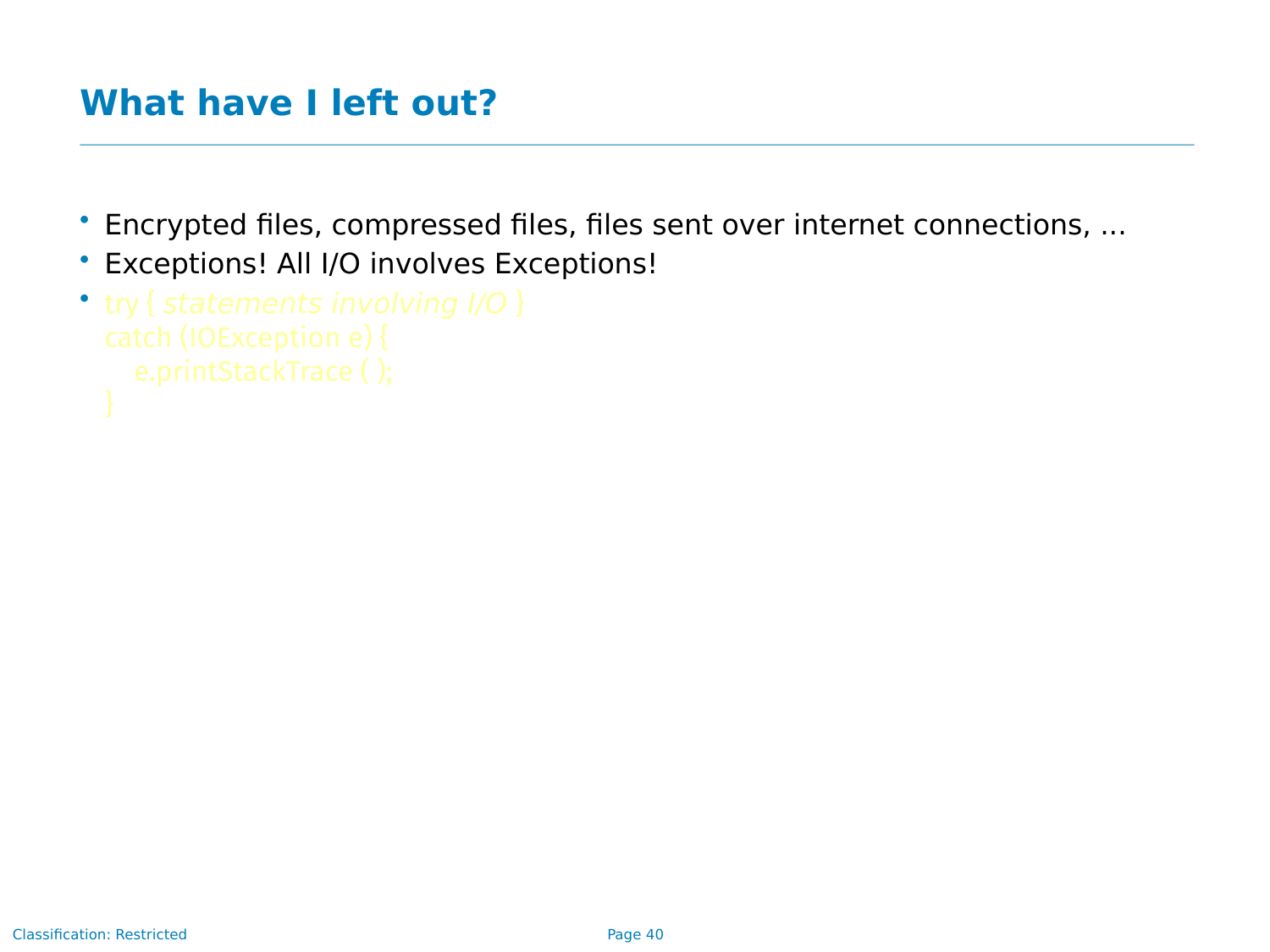

# What have I left out?
Encrypted files, compressed files, files sent over internet connections, ...
Exceptions! All I/O involves Exceptions!
try { statements involving I/O }
catch (IOException e) {
    e.printStackTrace ( );
}